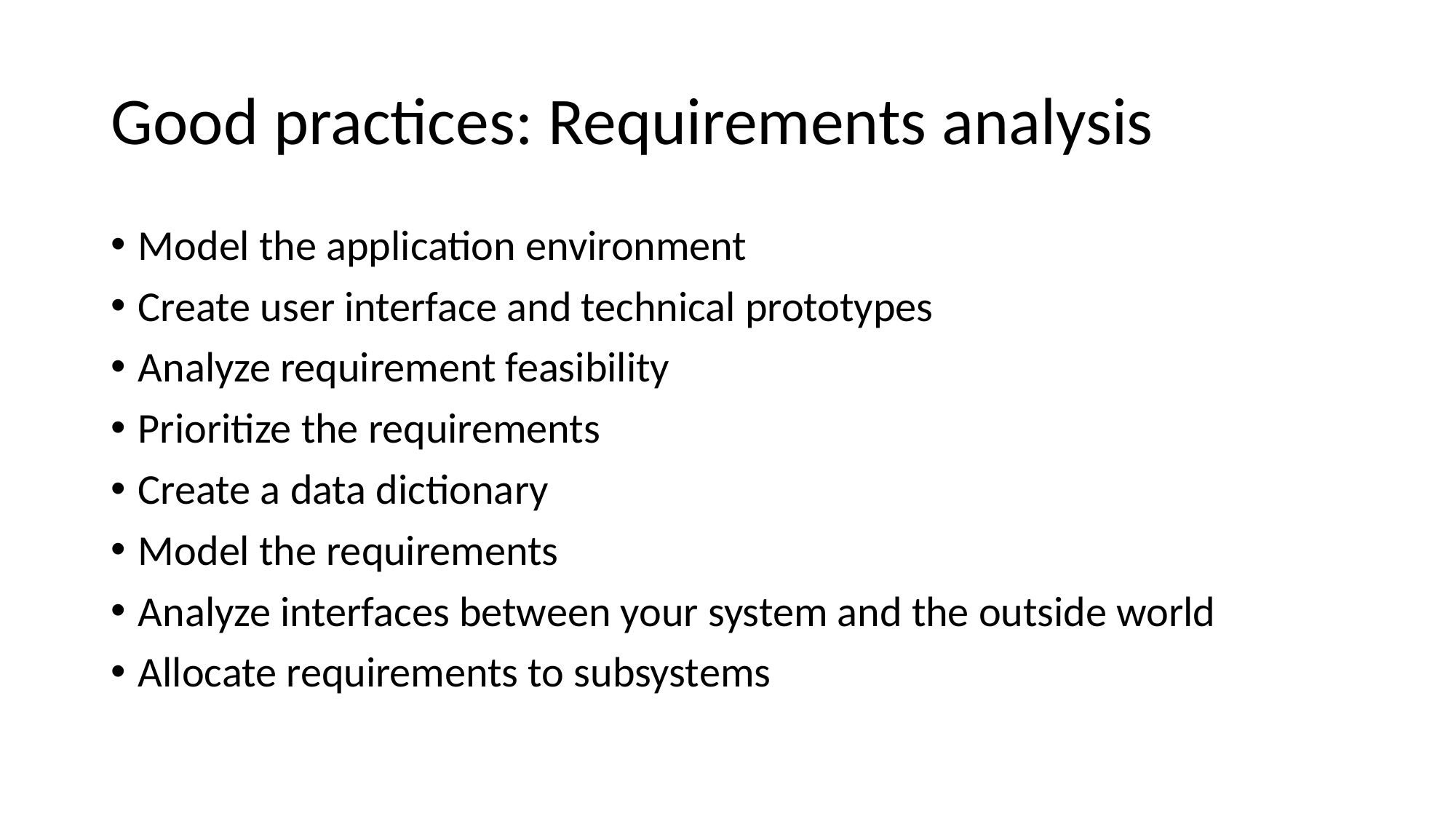

# Good practices: Requirements analysis
Model the application environment
Create user interface and technical prototypes
Analyze requirement feasibility
Prioritize the requirements
Create a data dictionary
Model the requirements
Analyze interfaces between your system and the outside world
Allocate requirements to subsystems